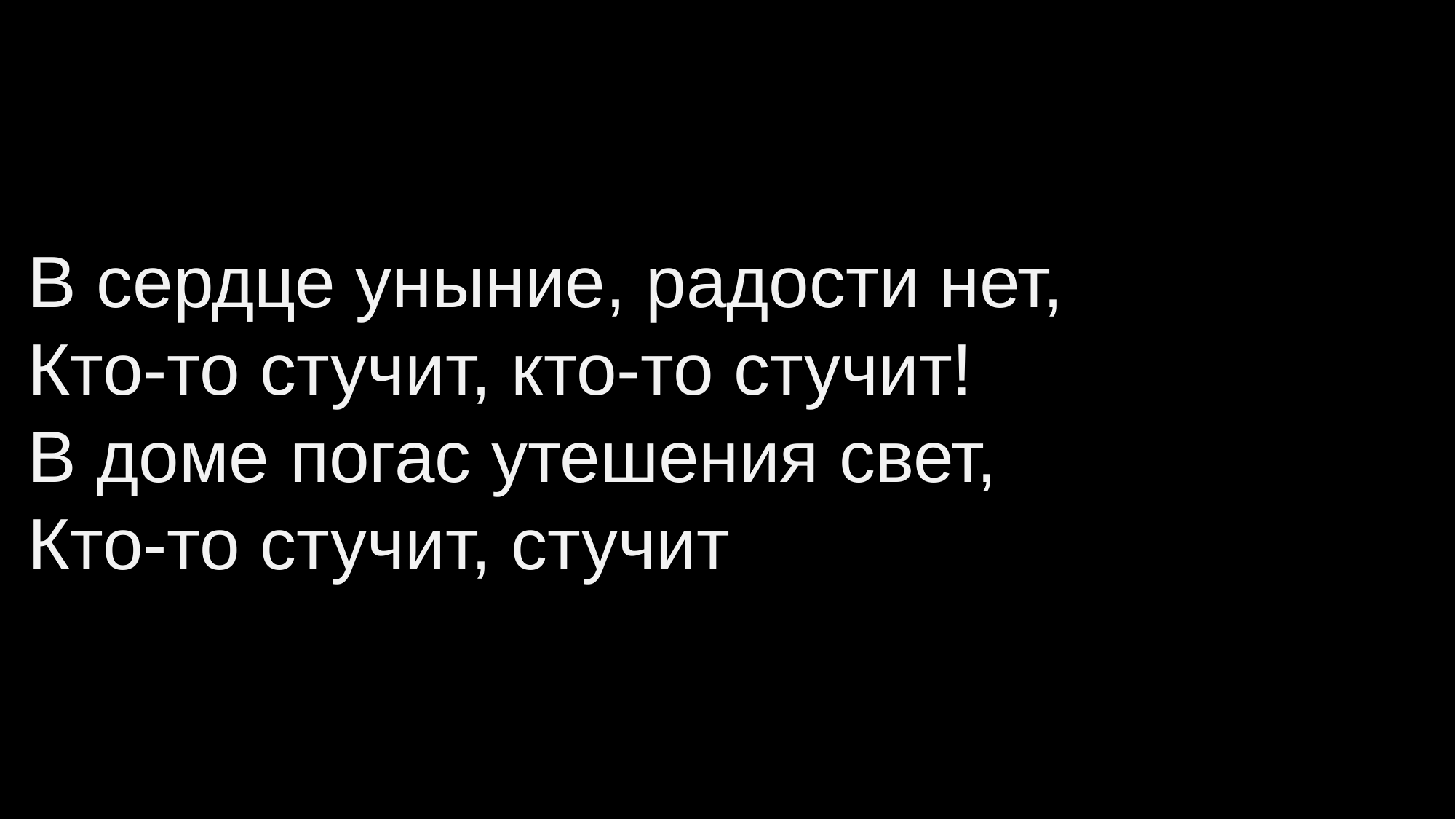

В сердце уныние, радости нет,
Кто-то стучит, кто-то стучит!
В доме погас утешения свет,
Кто-то стучит, стучит!